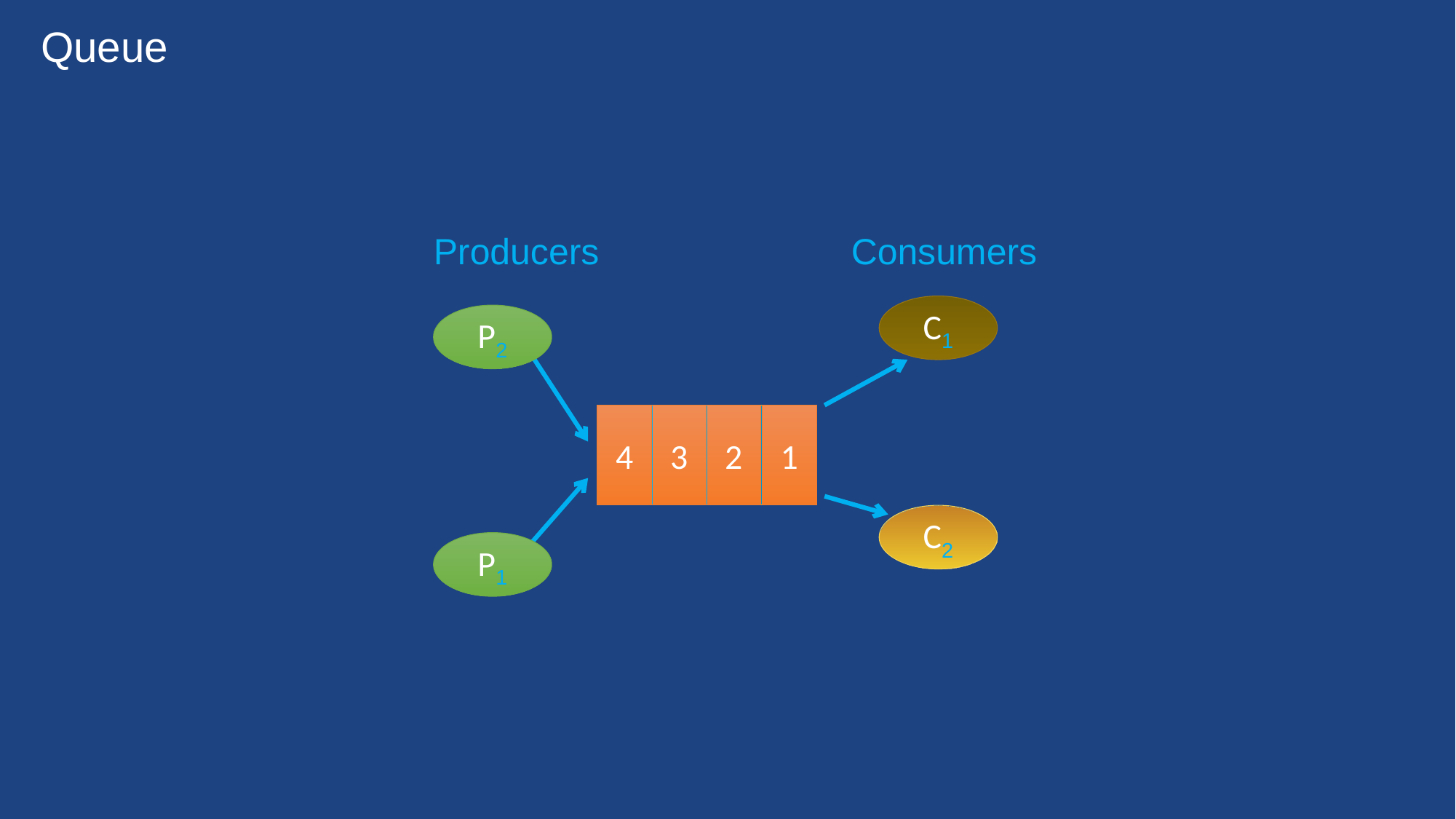

# Queue
Producers
Consumers
C1
P2
1
2
4
3
3
2
2
1
1
C2
P1